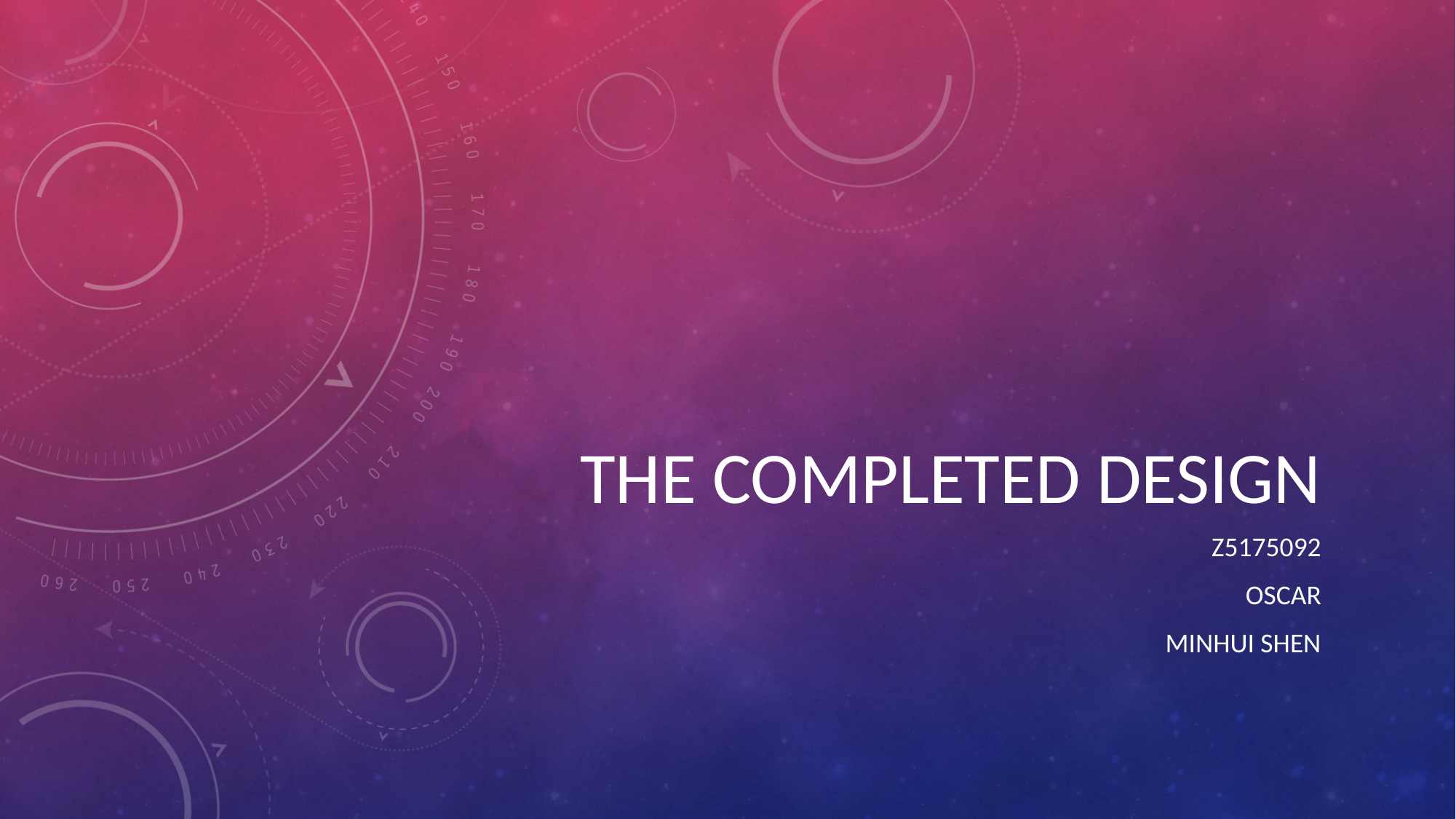

# The completed design
Z5175092
Oscar
Minhui shen